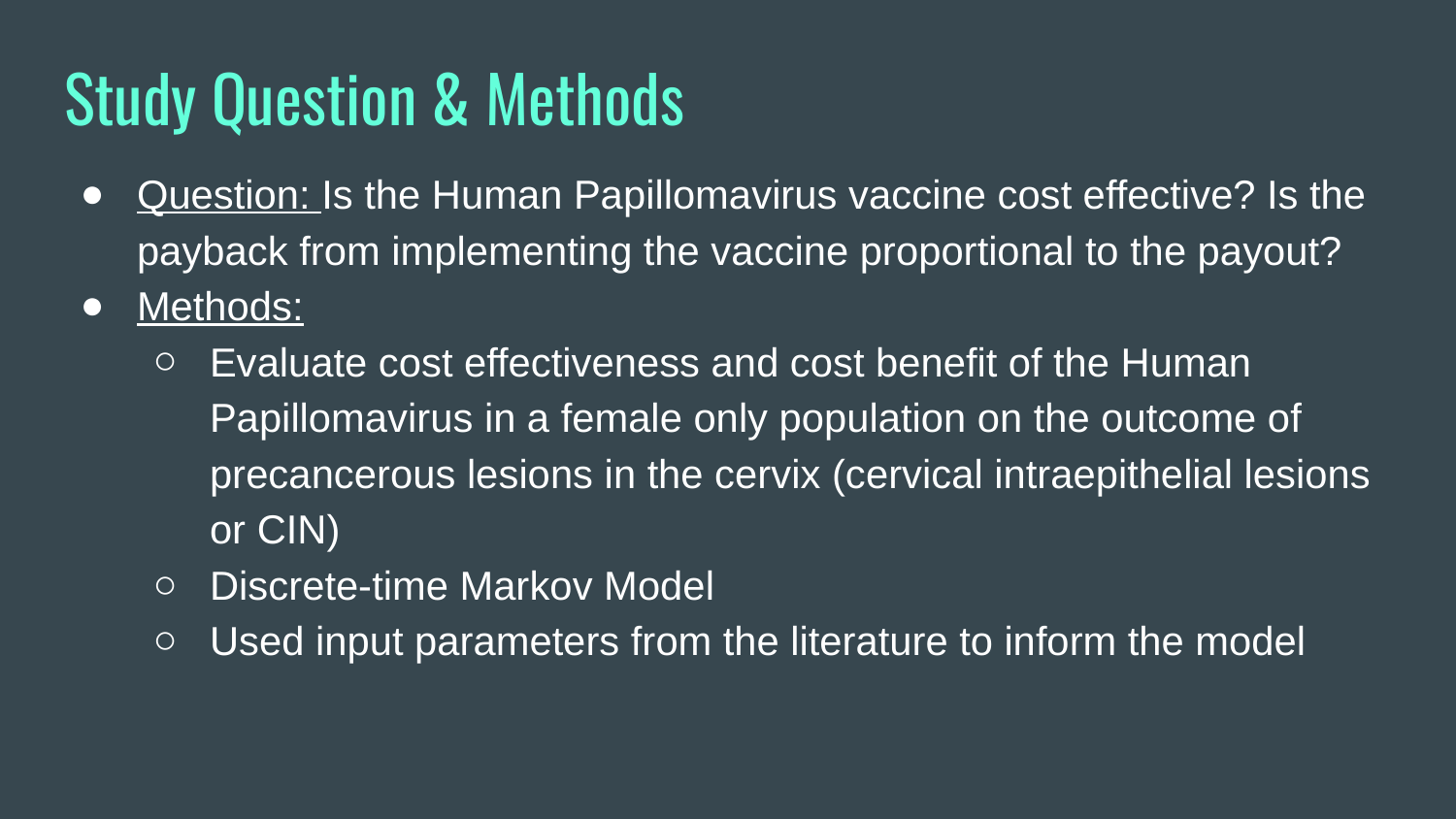

# Study Question & Methods
Question: Is the Human Papillomavirus vaccine cost effective? Is the payback from implementing the vaccine proportional to the payout?
Methods:
Evaluate cost effectiveness and cost benefit of the Human Papillomavirus in a female only population on the outcome of precancerous lesions in the cervix (cervical intraepithelial lesions or CIN)
Discrete-time Markov Model
Used input parameters from the literature to inform the model